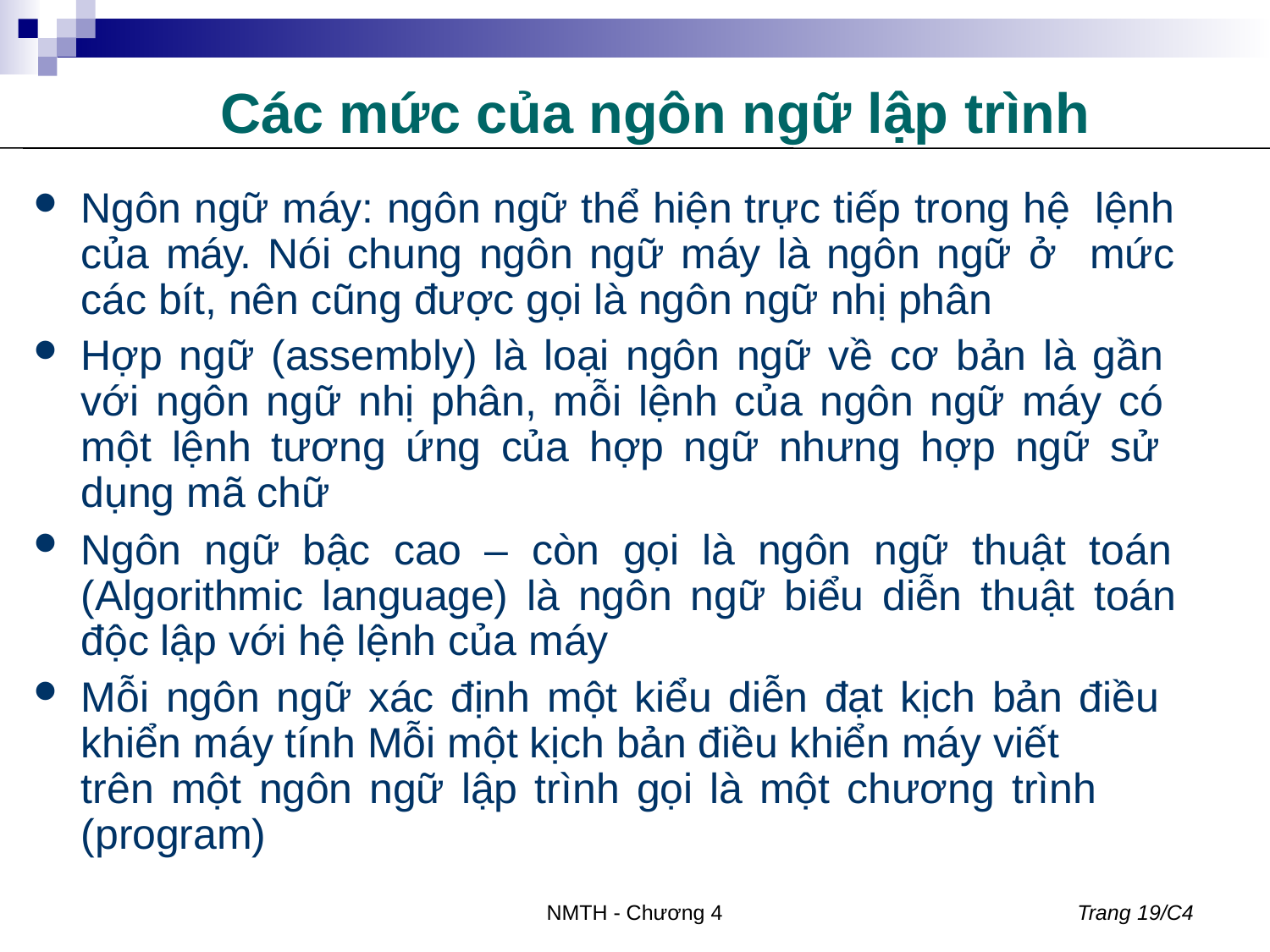

# Các mức của ngôn ngữ lập trình
Ngôn ngữ máy: ngôn ngữ thể hiện trực tiếp trong hệ  lệnh của máy. Nói chung ngôn ngữ máy là ngôn ngữ ở  mức các bít, nên cũng được gọi là ngôn ngữ nhị phân
Hợp ngữ (assembly) là loại ngôn ngữ về cơ bản là gần  với ngôn ngữ nhị phân, mỗi lệnh của ngôn ngữ máy có  một lệnh tương ứng của hợp ngữ nhưng hợp ngữ sử  dụng mã chữ
Ngôn ngữ bậc cao – còn gọi là ngôn ngữ thuật toán  (Algorithmic language) là ngôn ngữ biểu diễn thuật toán  độc lập với hệ lệnh của máy
Mỗi ngôn ngữ xác định một kiểu diễn đạt kịch bản điều  khiển máy tính Mỗi một kịch bản điều khiển máy viết
trên một ngôn ngữ lập trình gọi là một chương trình  (program)
NMTH - Chương 4
Trang 19/C4